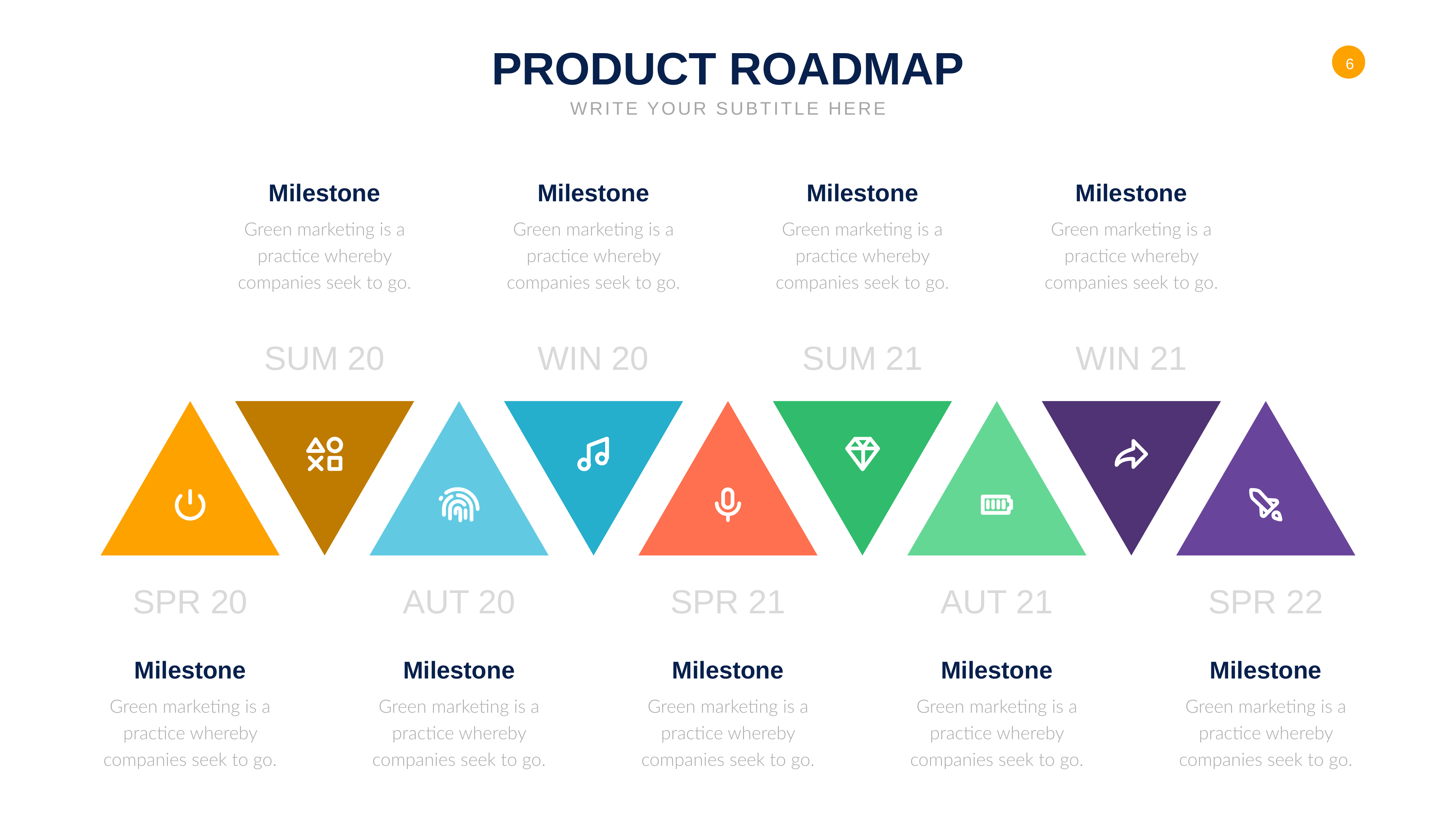

PRODUCT ROADMAP
WRITE YOUR SUBTITLE HERE
Milestone
Milestone
Milestone
Milestone
Green marketing is a practice whereby companies seek to go.
Green marketing is a practice whereby companies seek to go.
Green marketing is a practice whereby companies seek to go.
Green marketing is a practice whereby companies seek to go.
SUM 20
WIN 20
SUM 21
WIN 21

SPR 20
AUT 20
SPR 21
AUT 21
SPR 22
Milestone
Milestone
Milestone
Milestone
Milestone
Green marketing is a practice whereby companies seek to go.
Green marketing is a practice whereby companies seek to go.
Green marketing is a practice whereby companies seek to go.
Green marketing is a practice whereby companies seek to go.
Green marketing is a practice whereby companies seek to go.